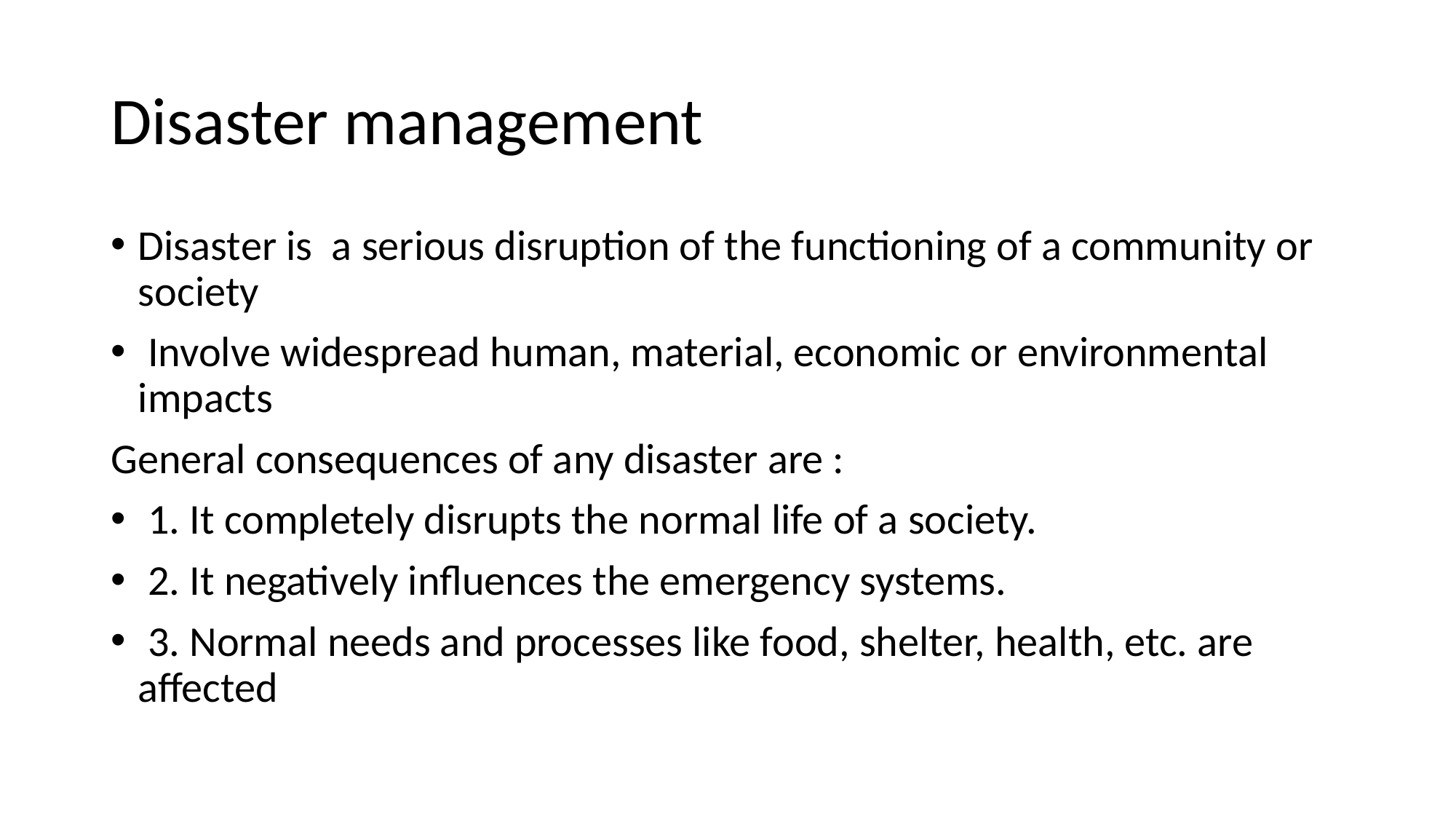

# Disaster management
Disaster is  a serious disruption of the functioning of a community or society
 Involve widespread human, material, economic or environmental impacts
General consequences of any disaster are :
 1. It completely disrupts the normal life of a society.
 2. It negatively influences the emergency systems.
 3. Normal needs and processes like food, shelter, health, etc. are affected